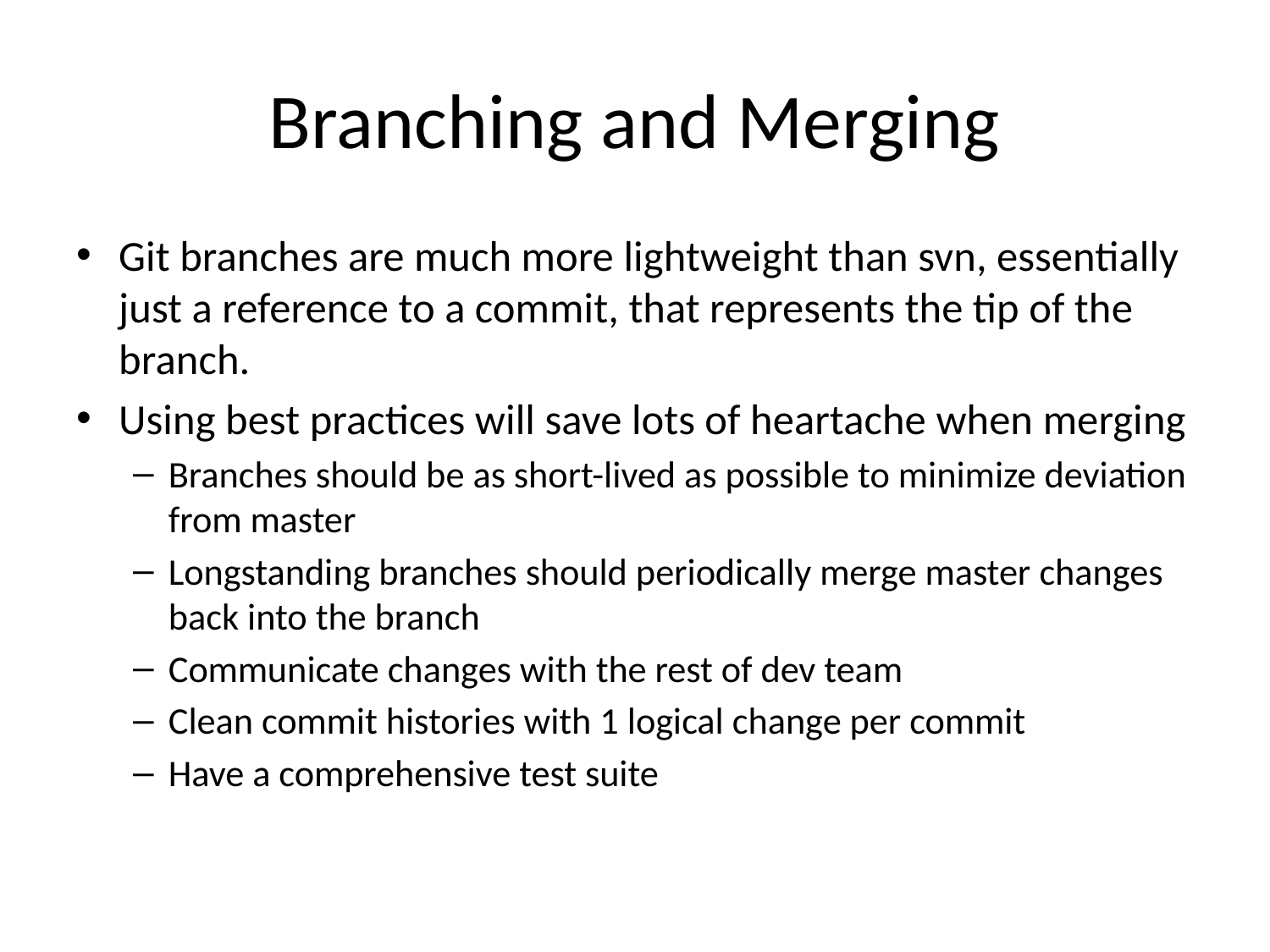

# Branching and Merging
Git branches are much more lightweight than svn, essentially just a reference to a commit, that represents the tip of the branch.
Using best practices will save lots of heartache when merging
Branches should be as short-lived as possible to minimize deviation from master
Longstanding branches should periodically merge master changes back into the branch
Communicate changes with the rest of dev team
Clean commit histories with 1 logical change per commit
Have a comprehensive test suite